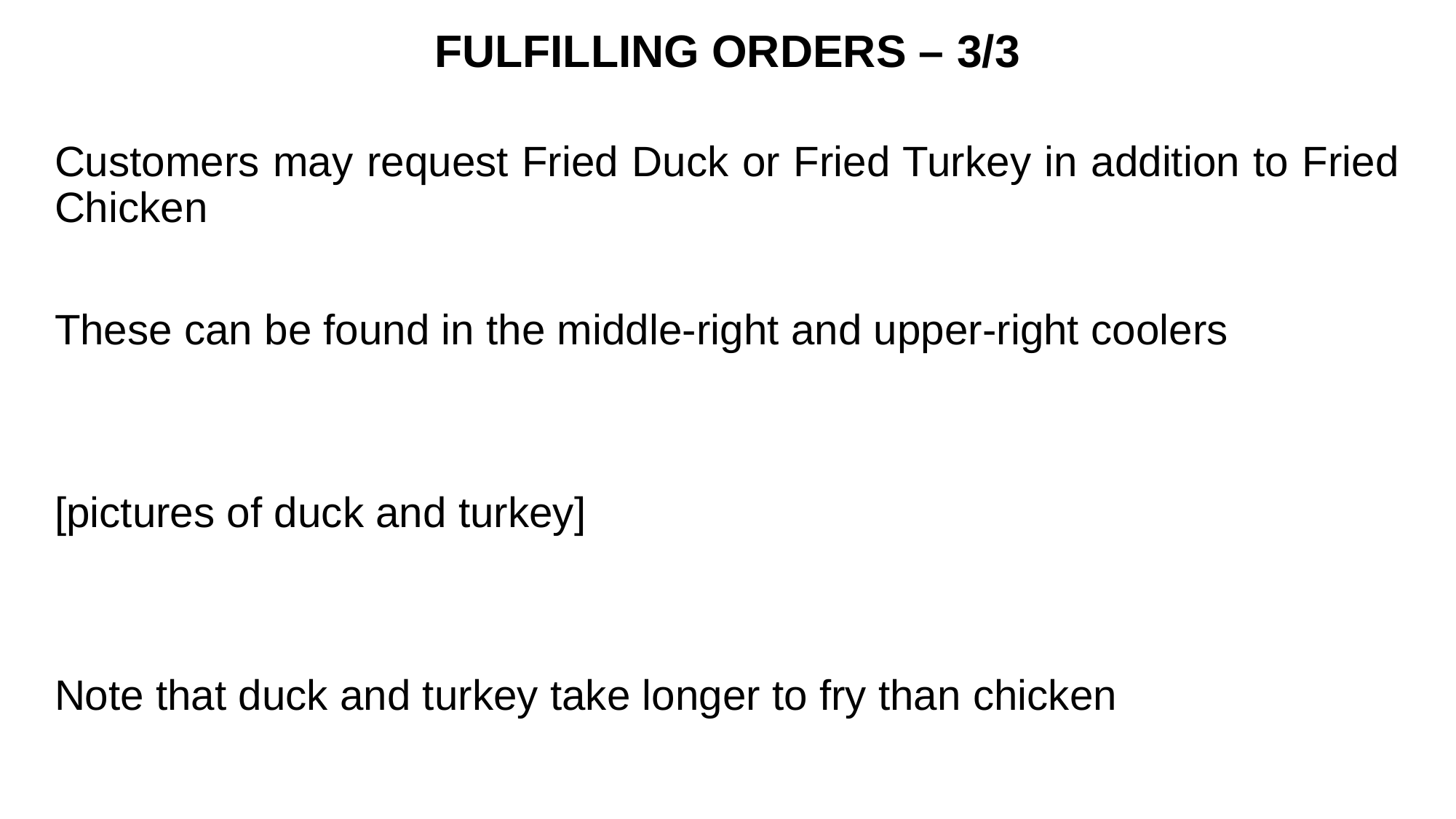

FULFILLING ORDERS – 3/3
Customers may request Fried Duck or Fried Turkey in addition to Fried Chicken

These can be found in the middle-right and upper-right coolers

[pictures of duck and turkey]

Note that duck and turkey take longer to fry than chicken